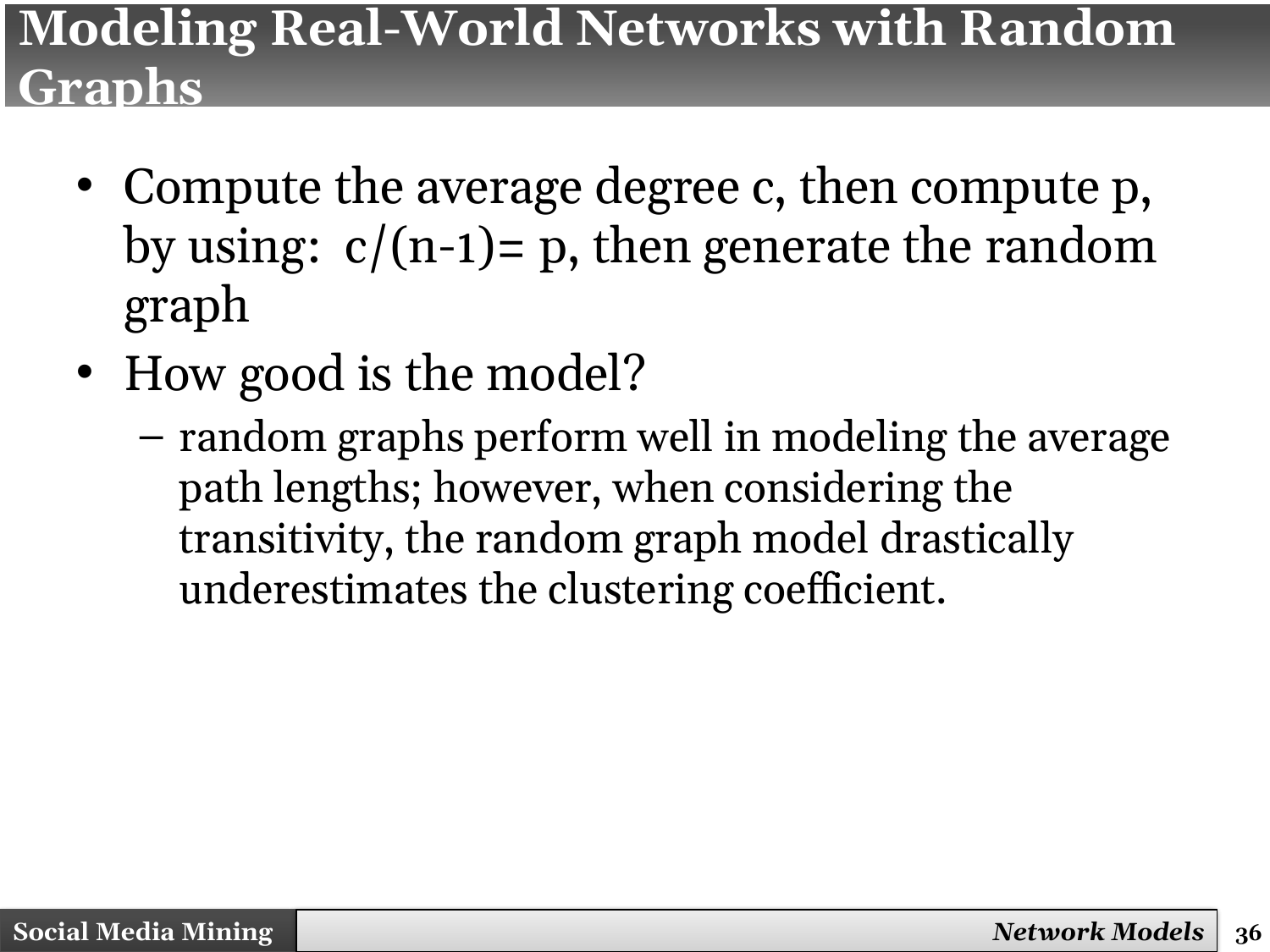

# Modeling Real-World Networks with Random Graphs
Compute the average degree c, then compute p, by using:  c/(n-1)= p, then generate the random graph
How good is the model?
random graphs perform well in modeling the average path lengths; however, when considering the transitivity, the random graph model drastically underestimates the clustering coefficient.